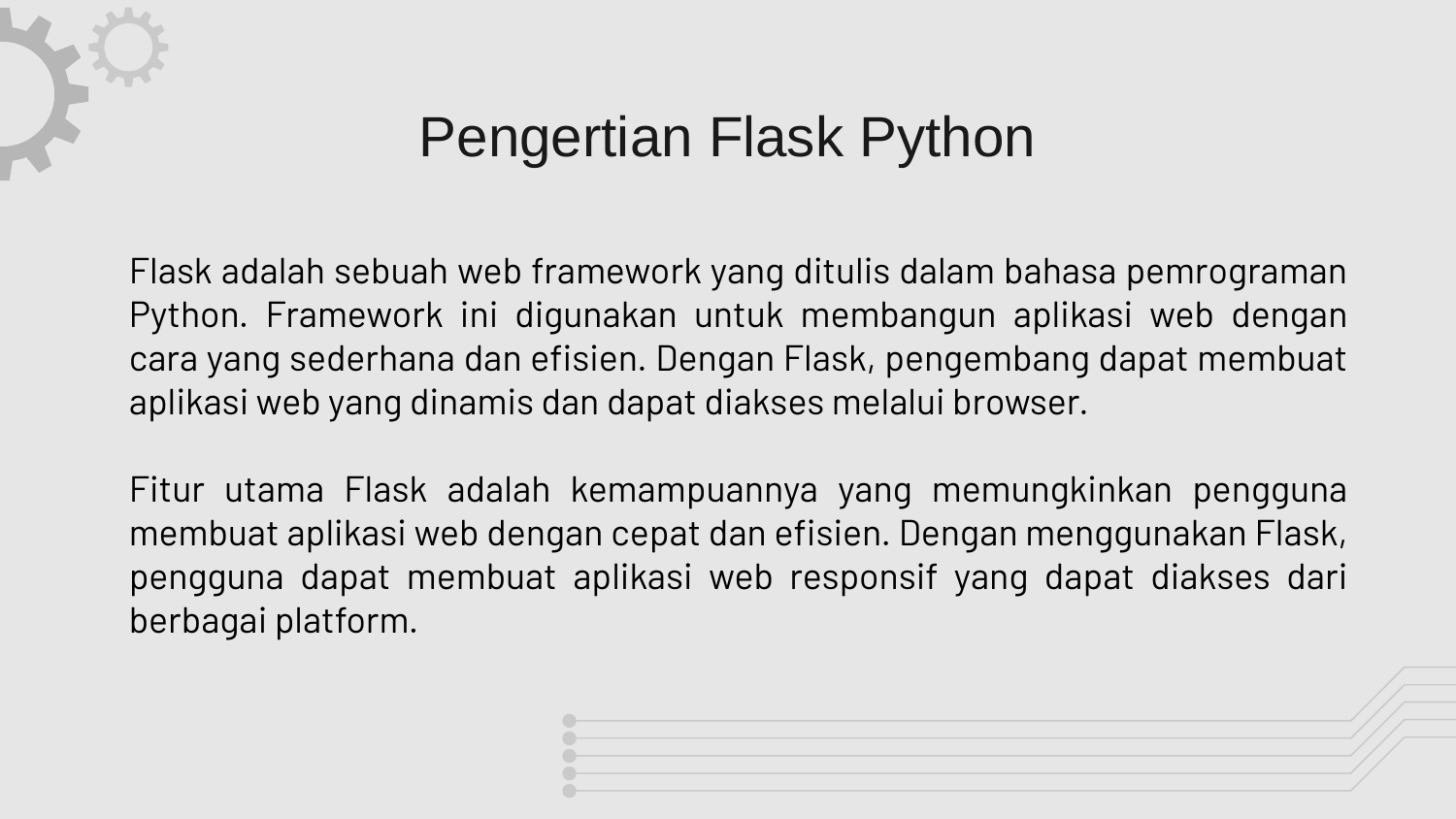

# Pengertian Flask Python
Flask adalah sebuah web framework yang ditulis dalam bahasa pemrograman Python. Framework ini digunakan untuk membangun aplikasi web dengan cara yang sederhana dan efisien. Dengan Flask, pengembang dapat membuat aplikasi web yang dinamis dan dapat diakses melalui browser.

Fitur utama Flask adalah kemampuannya yang memungkinkan pengguna membuat aplikasi web dengan cepat dan efisien. Dengan menggunakan Flask, pengguna dapat membuat aplikasi web responsif yang dapat diakses dari berbagai platform.